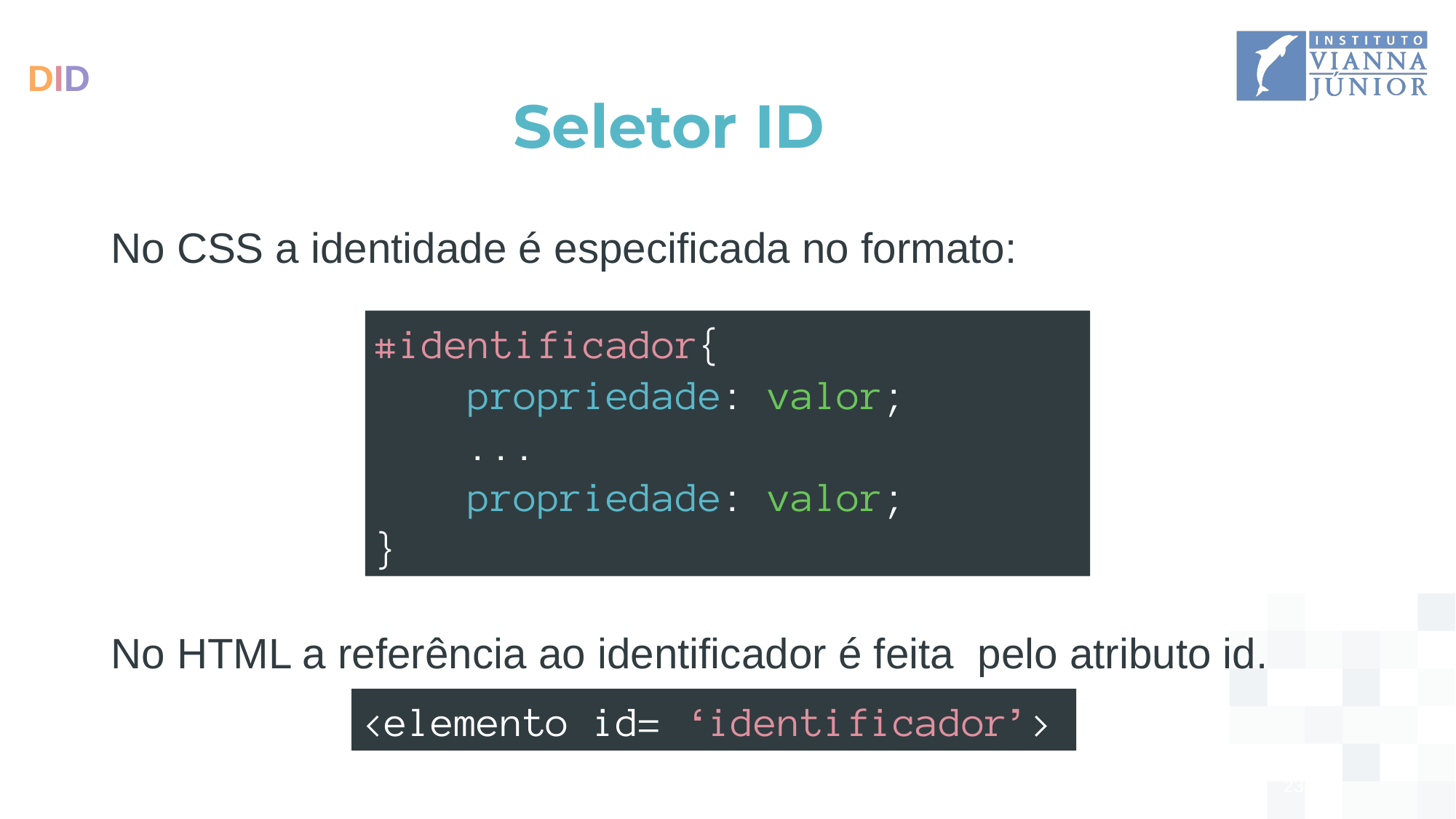

# Seletor ID
No CSS a identidade é especificada no formato:

No HTML a referência ao identificador é feita  pelo atributo id.

#identificador{
    propriedade: valor;
    ...
    propriedade: valor;
}
<elemento id= ‘identificador’>
23